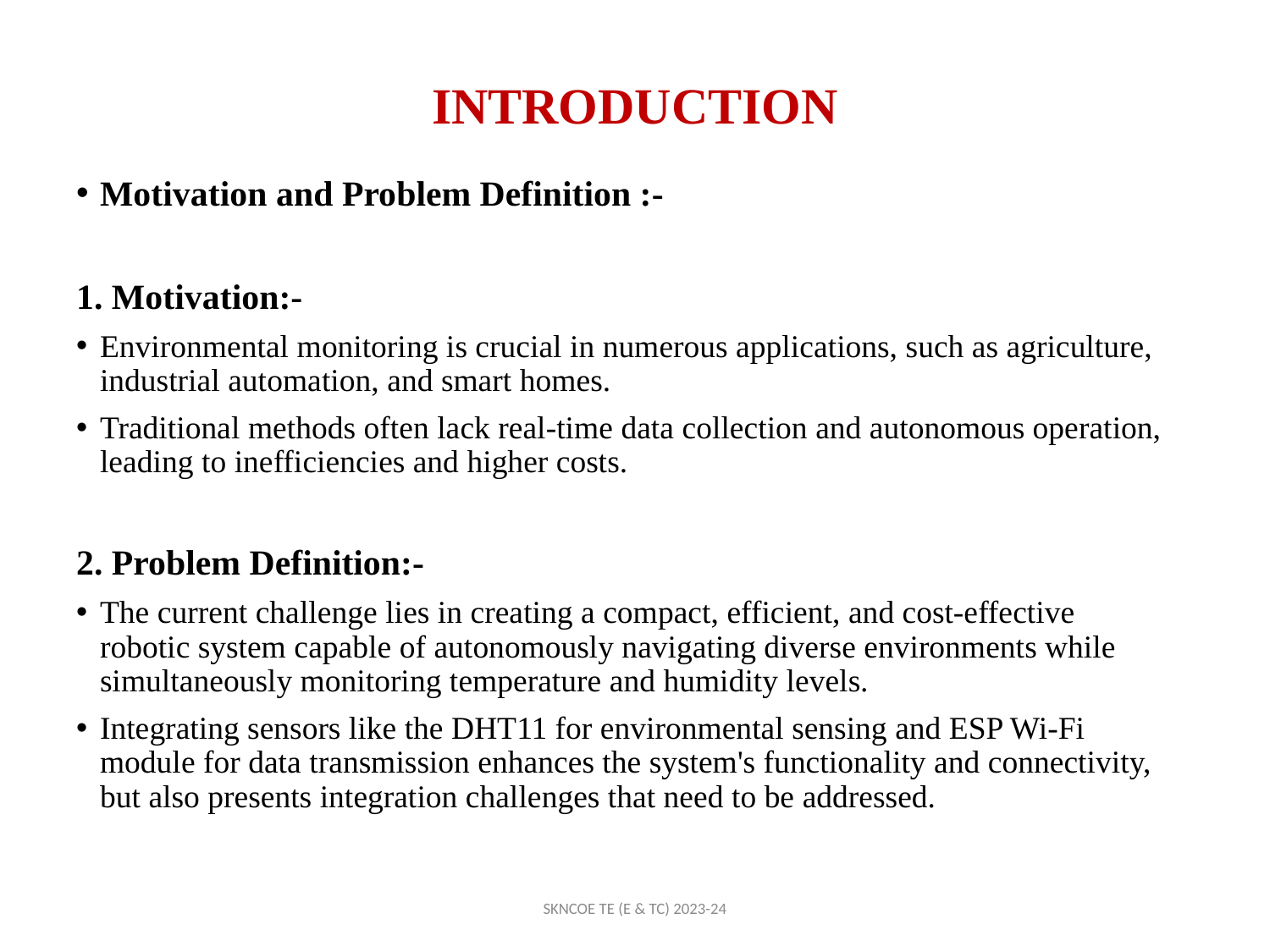

# INTRODUCTION
Motivation and Problem Definition :-

1. Motivation:-
Environmental monitoring is crucial in numerous applications, such as agriculture, industrial automation, and smart homes.
Traditional methods often lack real-time data collection and autonomous operation, leading to inefficiencies and higher costs.

2. Problem Definition:-
The current challenge lies in creating a compact, efficient, and cost-effective robotic system capable of autonomously navigating diverse environments while simultaneously monitoring temperature and humidity levels.
Integrating sensors like the DHT11 for environmental sensing and ESP Wi-Fi module for data transmission enhances the system's functionality and connectivity, but also presents integration challenges that need to be addressed.

SKNCOE TE (E & TC) 2023-24
6